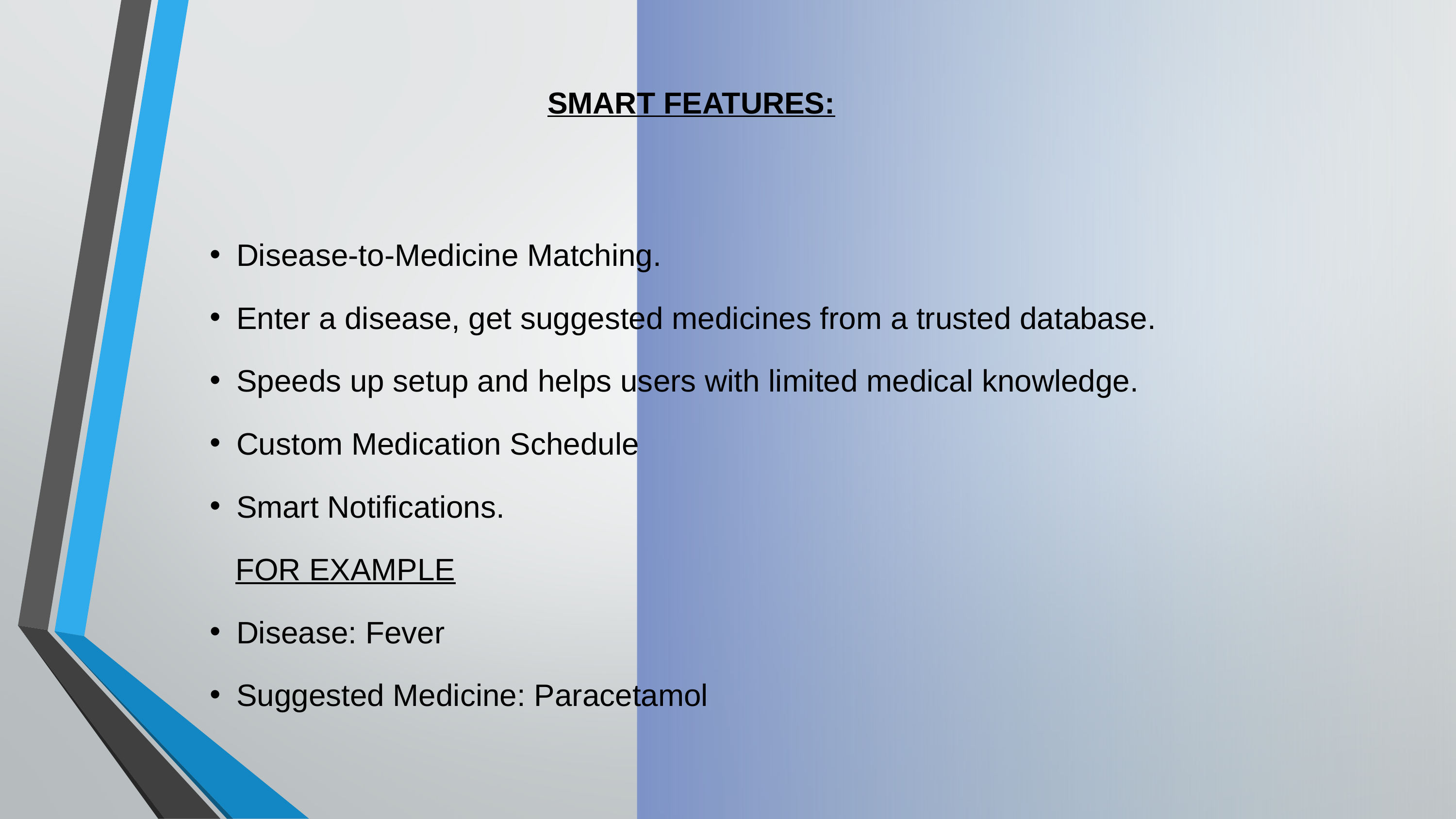

SMART FEATURES:
Disease-to-Medicine Matching.
Enter a disease, get suggested medicines from a trusted database.
Speeds up setup and helps users with limited medical knowledge.
Custom Medication Schedule
Smart Notifications.
      FOR EXAMPLE
Disease: Fever
Suggested Medicine: Paracetamol